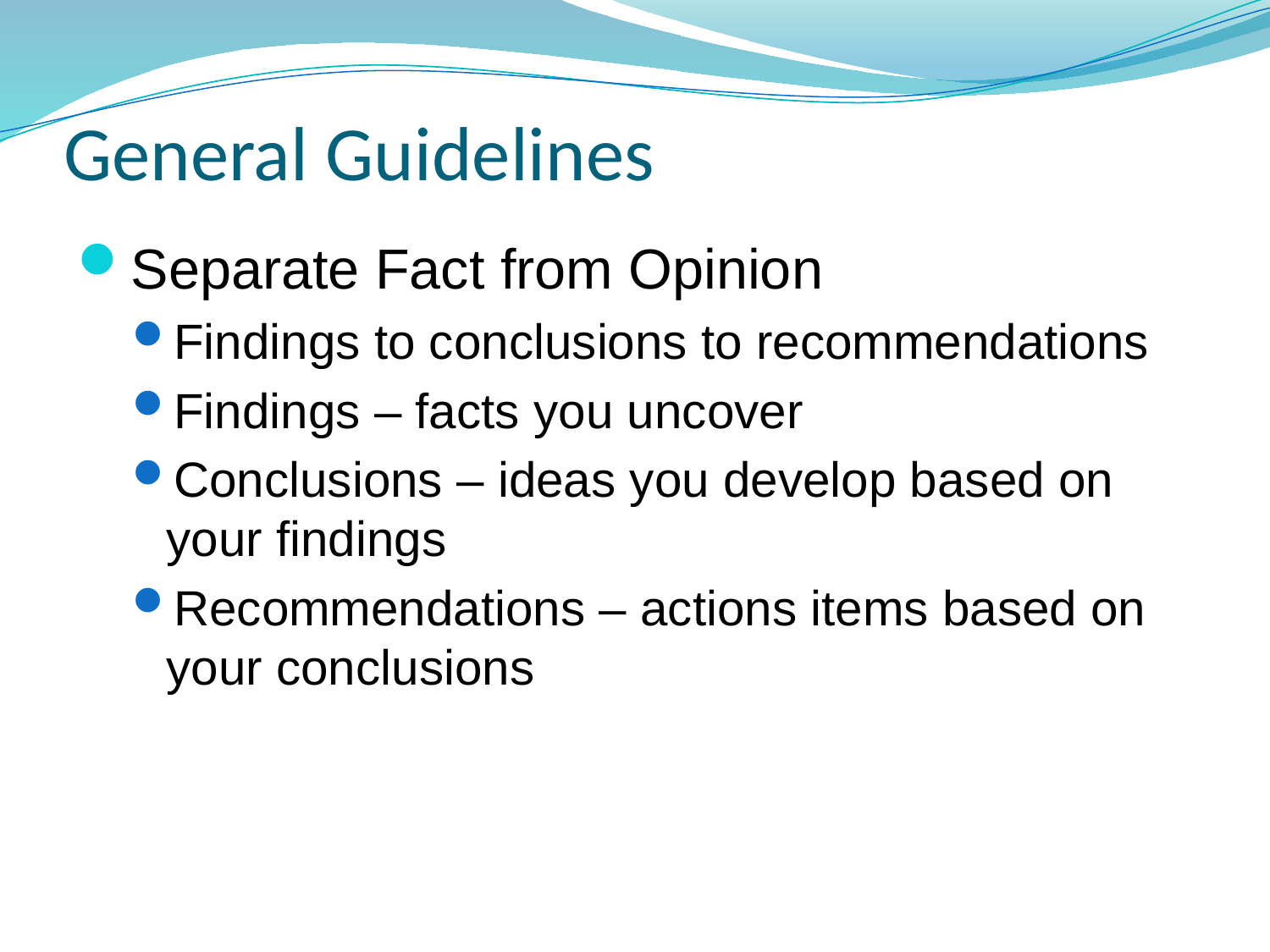

# General Guidelines
Separate Fact from Opinion
Findings to conclusions to recommendations
Findings – facts you uncover
Conclusions – ideas you develop based on your findings
Recommendations – actions items based on your conclusions